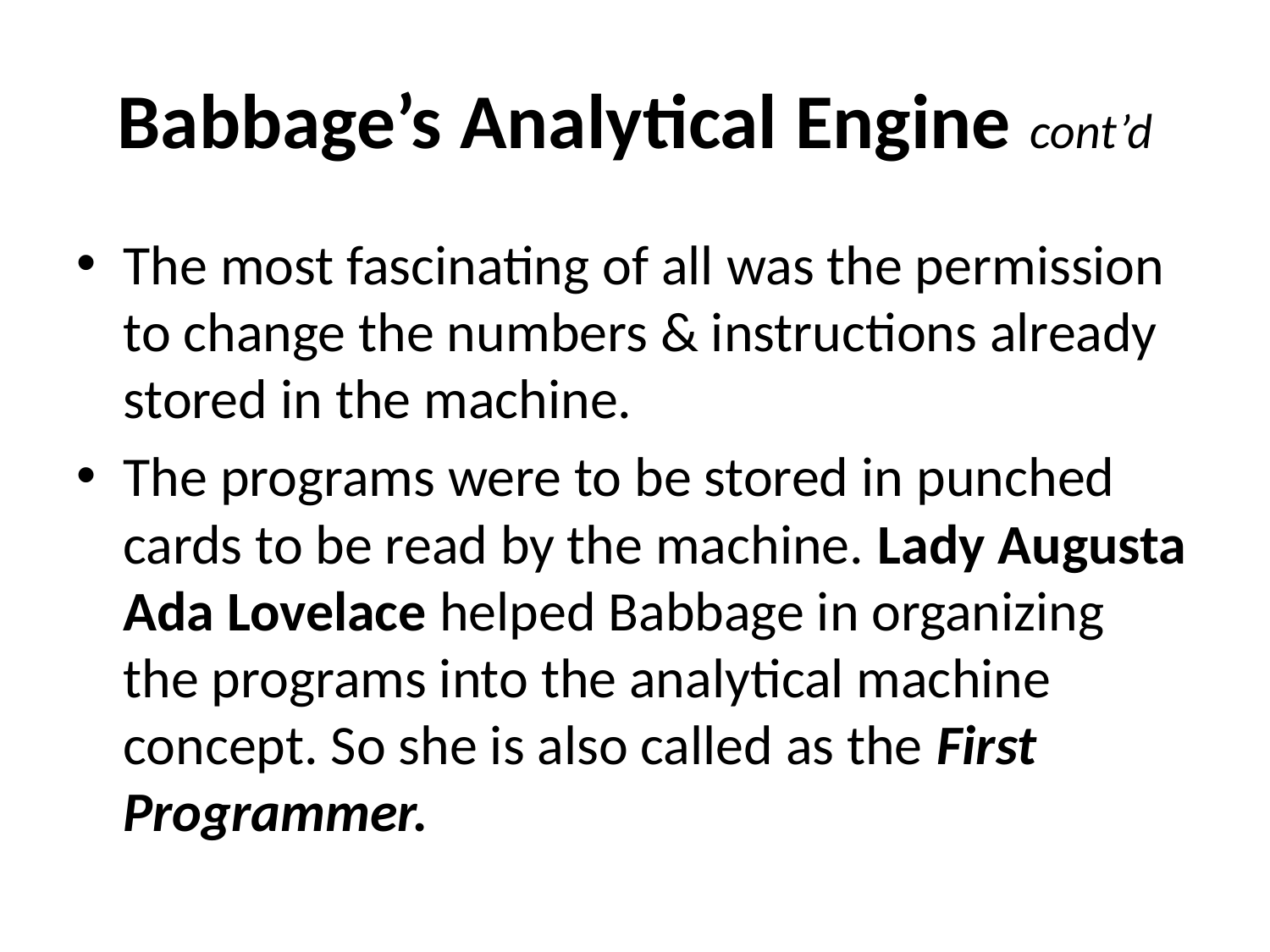

# Babbage’s Analytical Engine cont’d
The most fascinating of all was the permission to change the numbers & instructions already stored in the machine.
The programs were to be stored in punched cards to be read by the machine. Lady Augusta Ada Lovelace helped Babbage in organizing the programs into the analytical machine concept. So she is also called as the First Programmer.